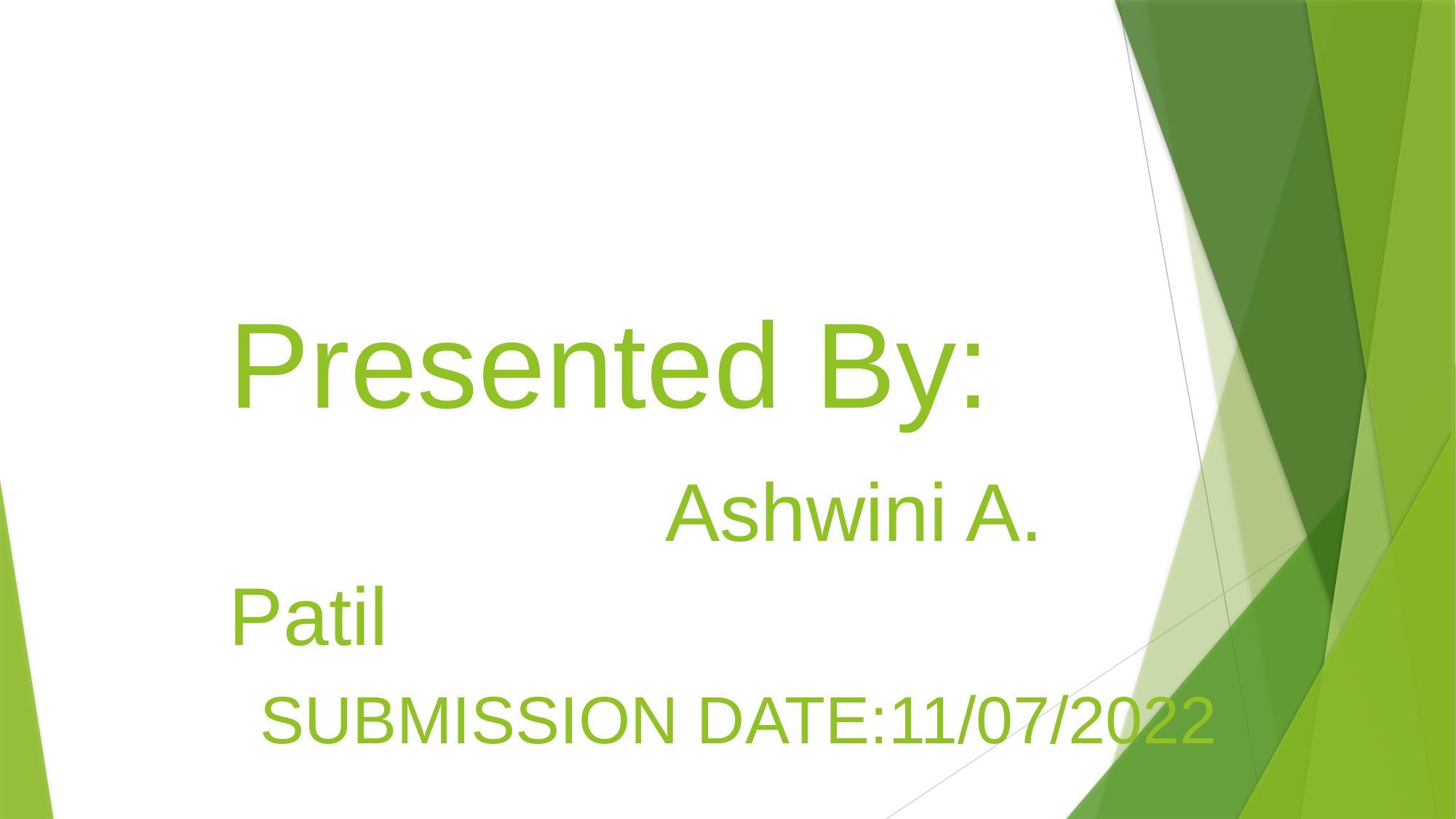

Presented By:
				Ashwini A. Patil
submission Date:11/07/2022